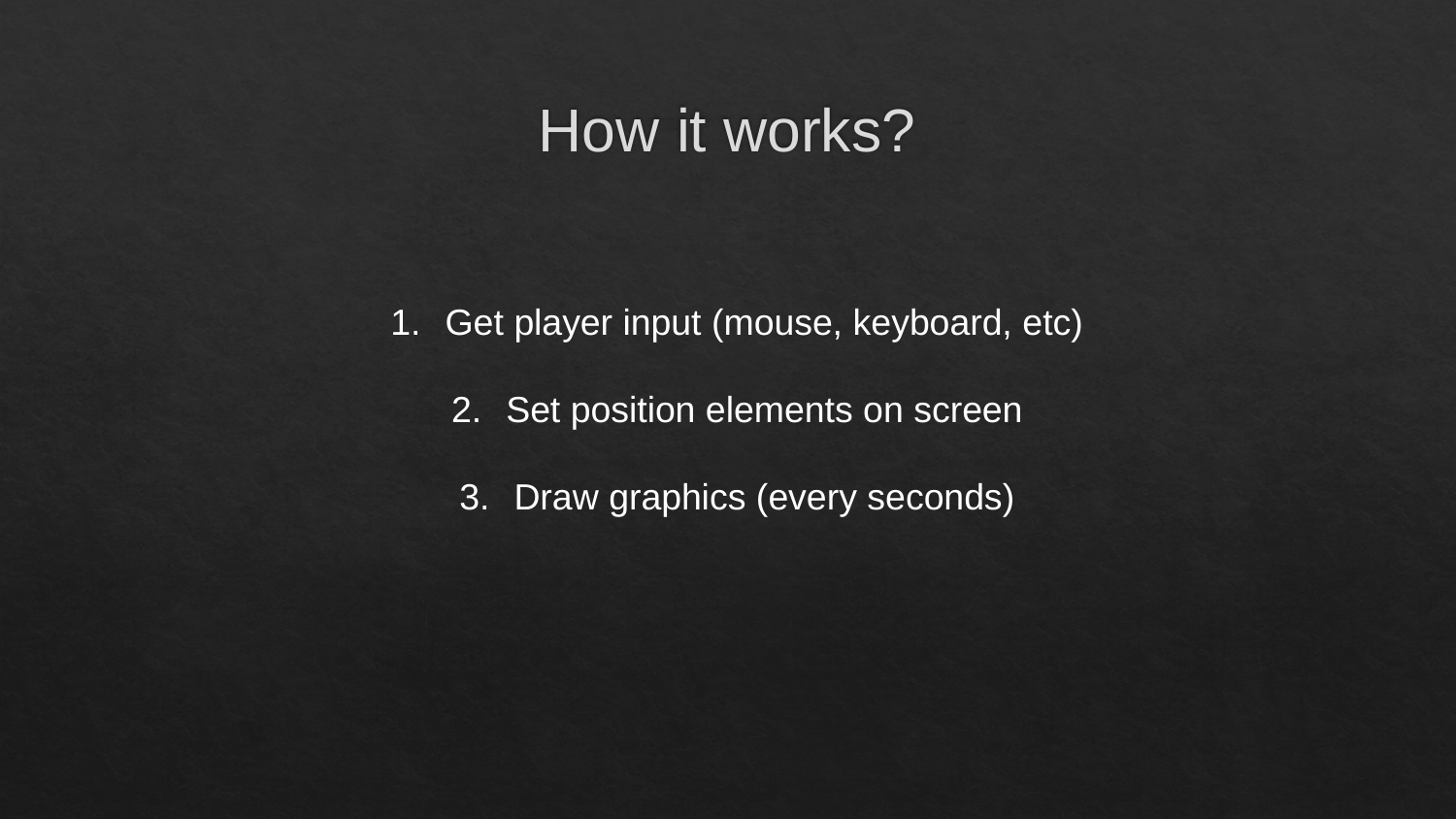

# How it works?
Get player input (mouse, keyboard, etc)

Set position elements on screen

Draw graphics (every seconds)